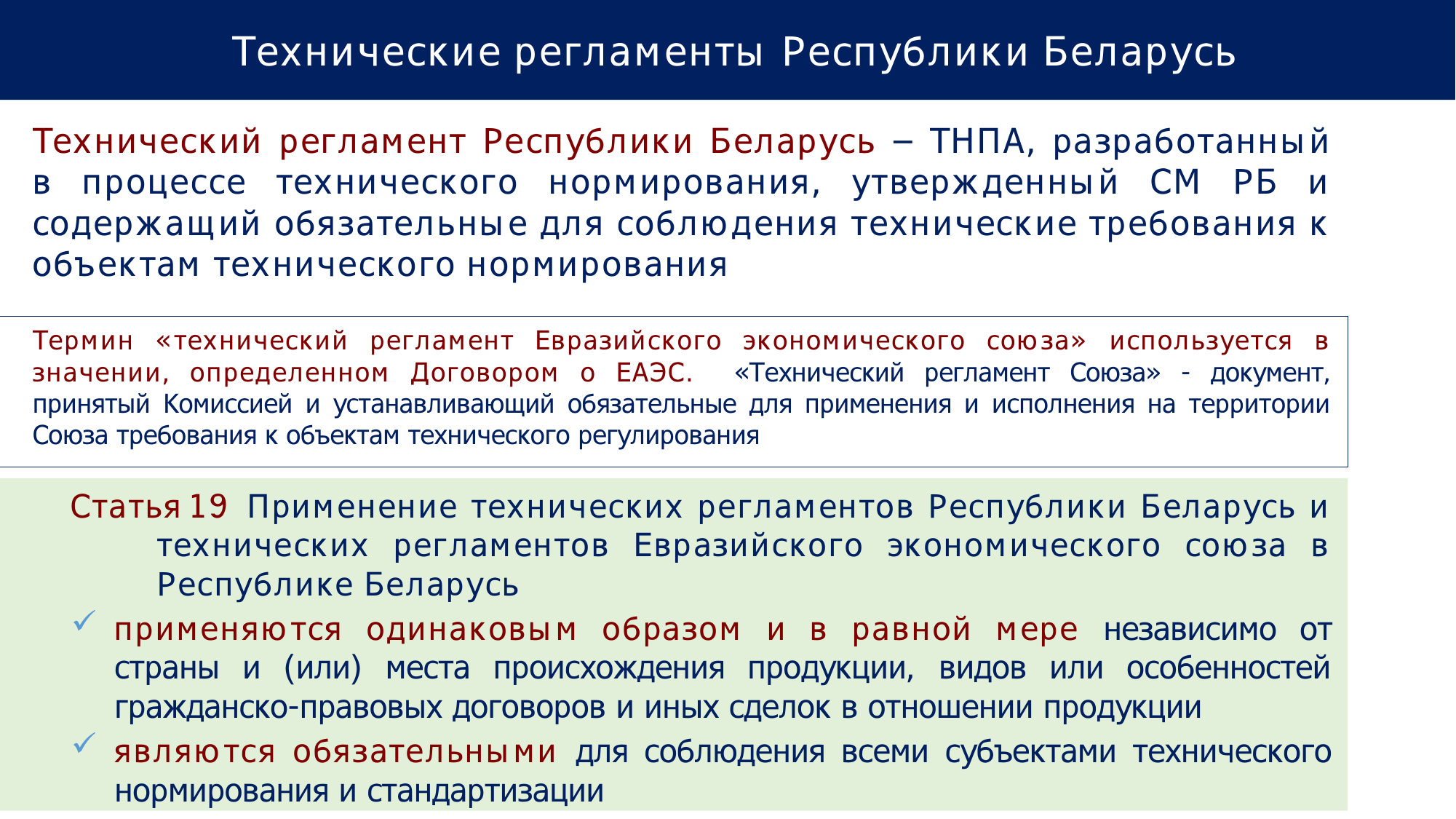

Технические регламенты Республики Беларусь
Технический регламент Республики Беларусь – ТНПА, разработанный в процессе технического нормирования, утвержденный СМ РБ и содержащий обязательные для соблюдения технические требования к объектам технического нормирования
Термин «технический регламент Евразийского экономического союза» используется в значении, определенном Договором о ЕАЭС.  «Технический регламент Союза» - документ, принятый Комиссией и устанавливающий обязательные для применения и исполнения на территории Союза требования к объектам технического регулирования
Статья 19  Применение технических регламентов Республики Беларусь и технических регламентов Евразийского экономического союза в Республике Беларусь
применяются одинаковым образом и в равной мере независимо от страны и (или) места происхождения продукции, видов или особенностей гражданско-правовых договоров и иных сделок в отношении продукции
являются обязательными для соблюдения всеми субъектами технического нормирования и стандартизации